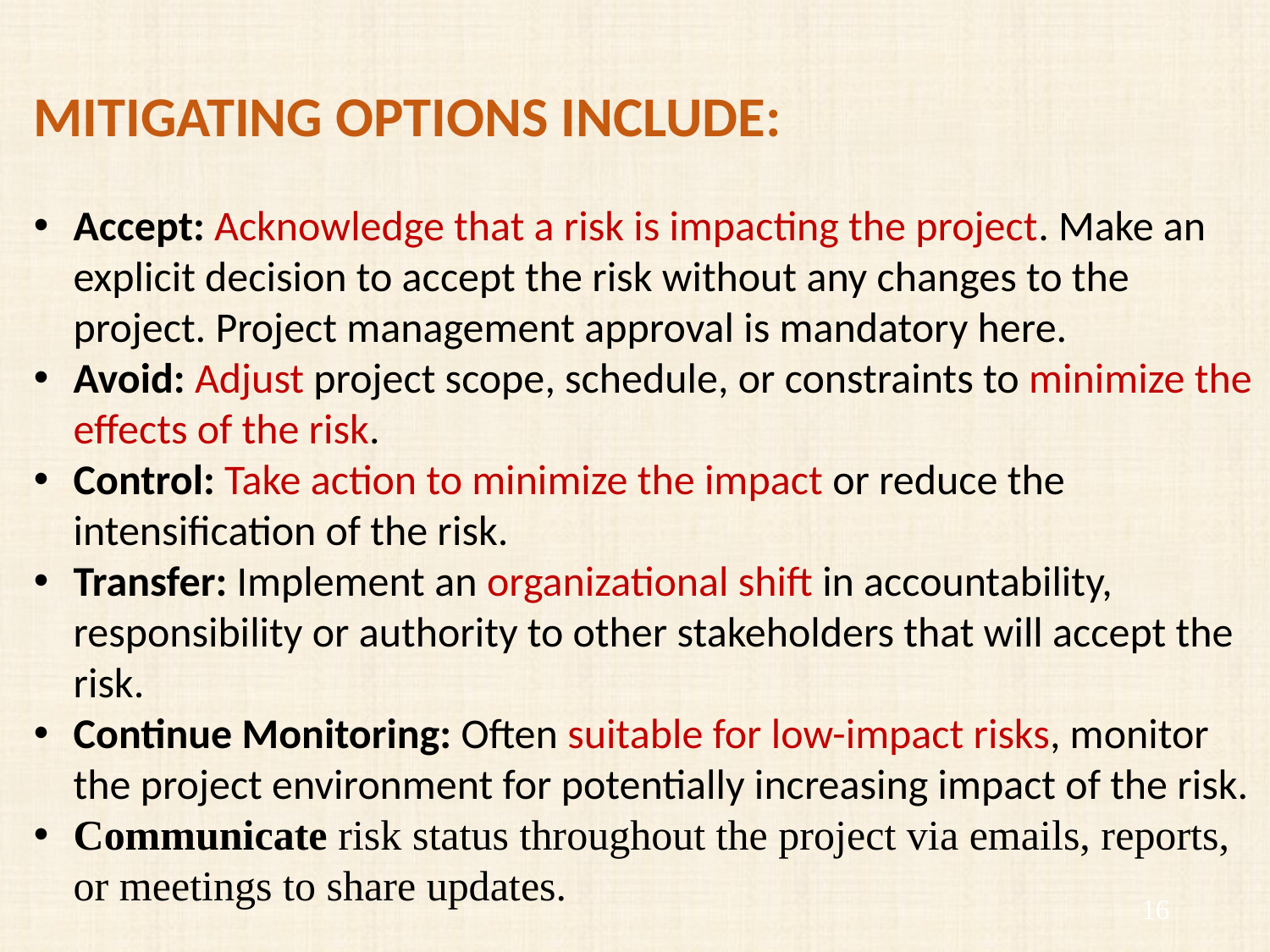

MITIGATING OPTIONS INCLUDE:

Accept: Acknowledge that a risk is impacting the project. Make an explicit decision to accept the risk without any changes to the project. Project management approval is mandatory here.
Avoid: Adjust project scope, schedule, or constraints to minimize the effects of the risk.
Control: Take action to minimize the impact or reduce the intensification of the risk.
Transfer: Implement an organizational shift in accountability, responsibility or authority to other stakeholders that will accept the risk.
Continue Monitoring: Often suitable for low-impact risks, monitor the project environment for potentially increasing impact of the risk.
Communicate risk status throughout the project via emails, reports, or meetings to share updates.

16